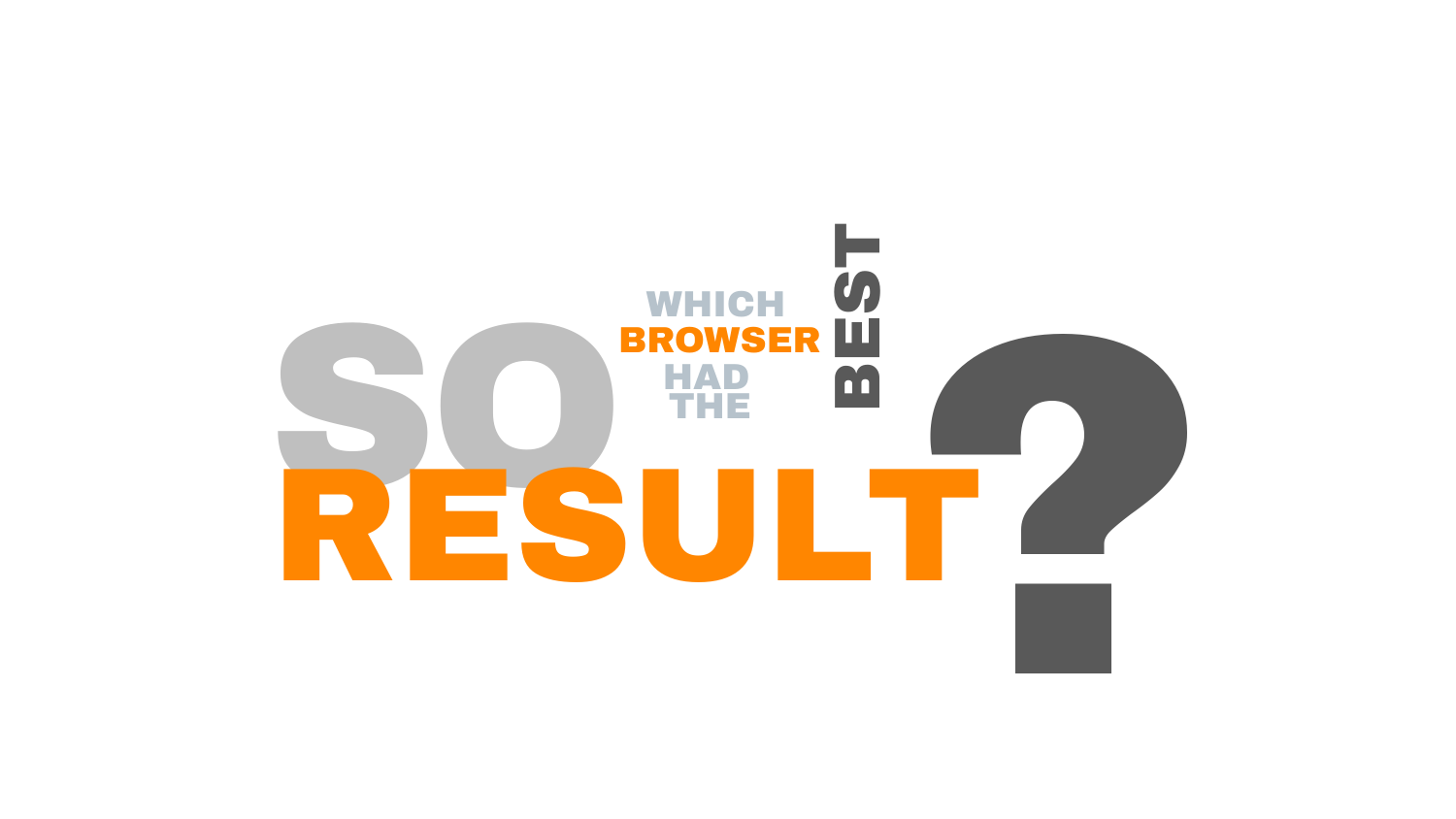

?
BEST
SO
WHICH
BROWSER
HAD
THE
RESULT